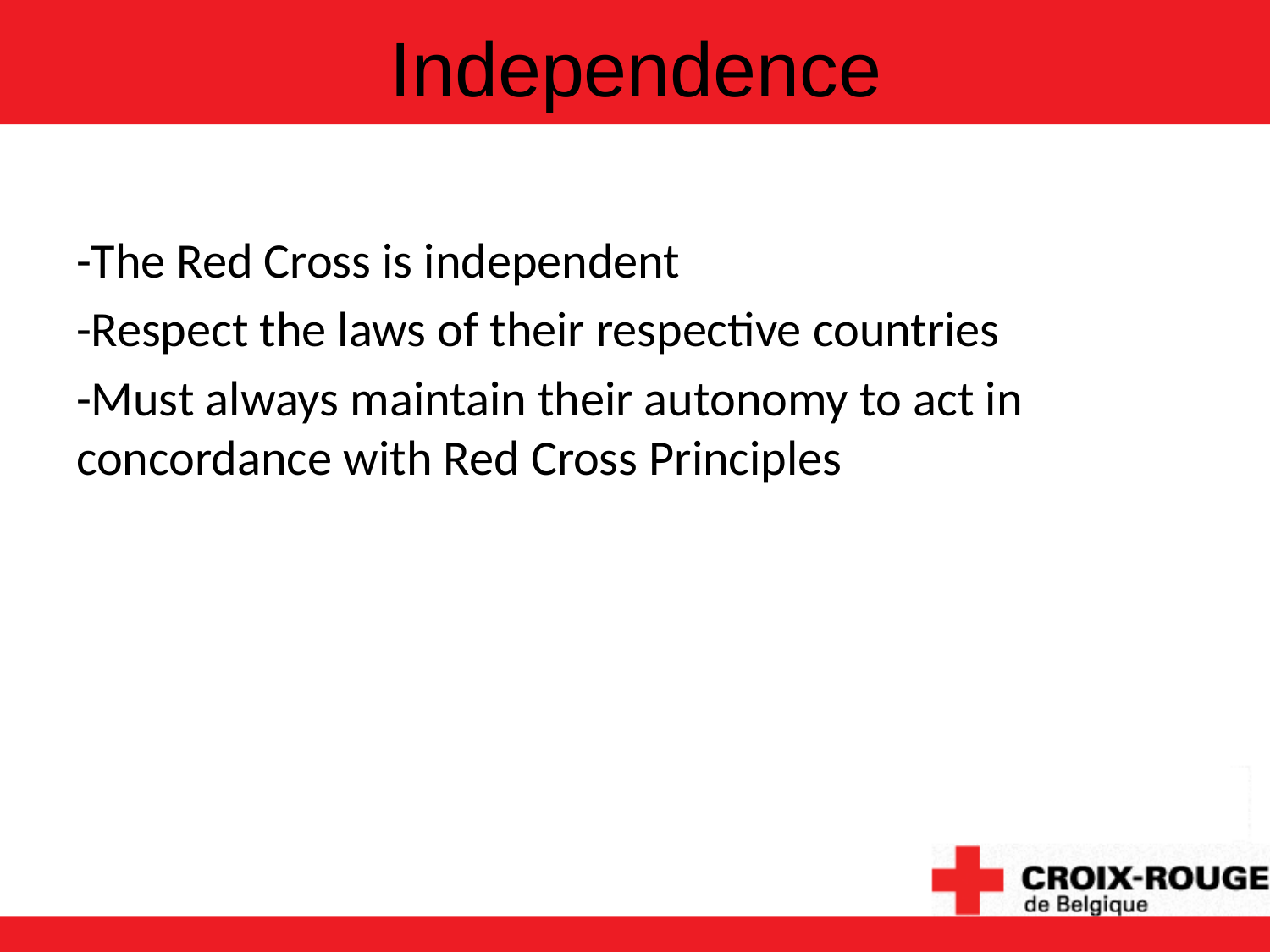

# Independence
-The Red Cross is independent
-Respect the laws of their respective countries
-Must always maintain their autonomy to act in concordance with Red Cross Principles